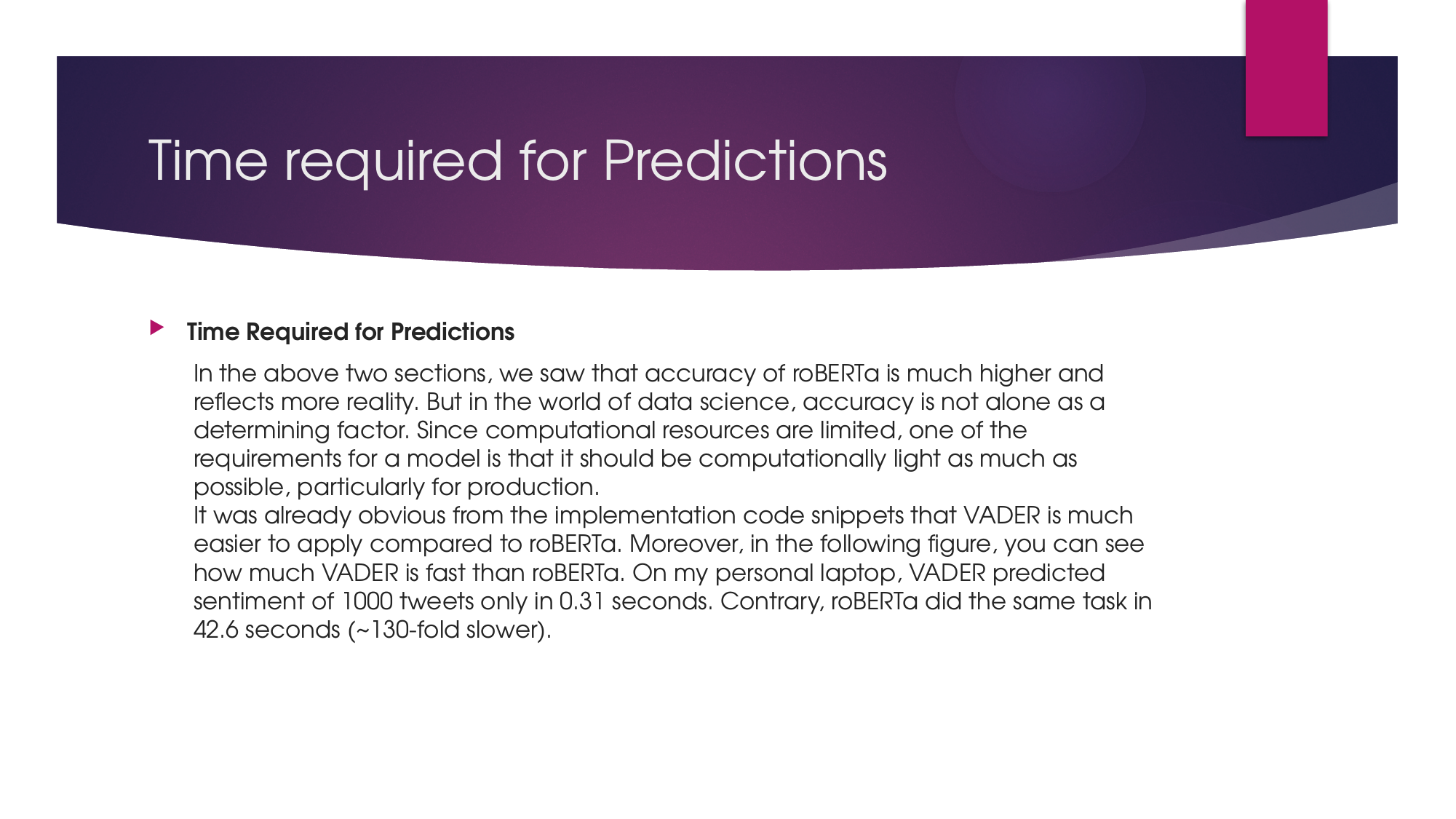

# Time required for Predictions
Time Required for Predictions
In the above two sections, we saw that accuracy of roBERTa is much higher and reflects more reality. But in the world of data science, accuracy is not alone as a determining factor. Since computational resources are limited, one of the requirements for a model is that it should be computationally light as much as possible, particularly for production.
It was already obvious from the implementation code snippets that VADER is much easier to apply compared to roBERTa. Moreover, in the following figure, you can see how much VADER is fast than roBERTa. On my personal laptop, VADER predicted sentiment of 1000 tweets only in 0.31 seconds. Contrary, roBERTa did the same task in 42.6 seconds (~130-fold slower).